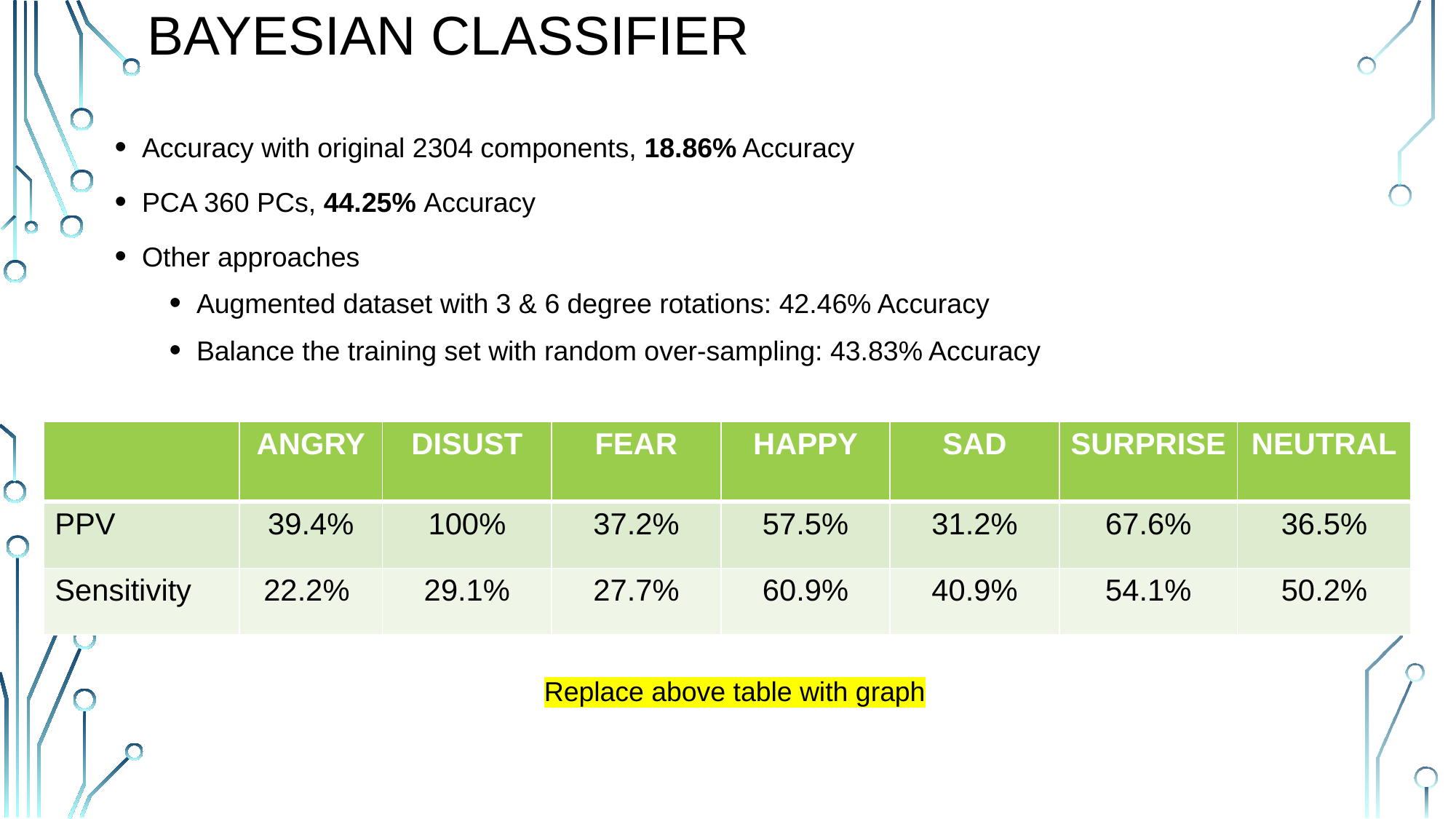

# Bayesian Classifier
Accuracy with original 2304 components, 18.86% Accuracy
PCA 360 PCs, 44.25% Accuracy
Other approaches
Augmented dataset with 3 & 6 degree rotations: 42.46% Accuracy
Balance the training set with random over-sampling: 43.83% Accuracy

|  | ANGRY | DISUST | FEAR | HAPPY | SAD | SURPRISE | NEUTRAL |
| --- | --- | --- | --- | --- | --- | --- | --- |
| PPV | 39.4% | 100% | 37.2% | 57.5% | 31.2% | 67.6% | 36.5% |
| Sensitivity | 22.2% | 29.1% | 27.7% | 60.9% | 40.9% | 54.1% | 50.2% |
Replace above table with graph